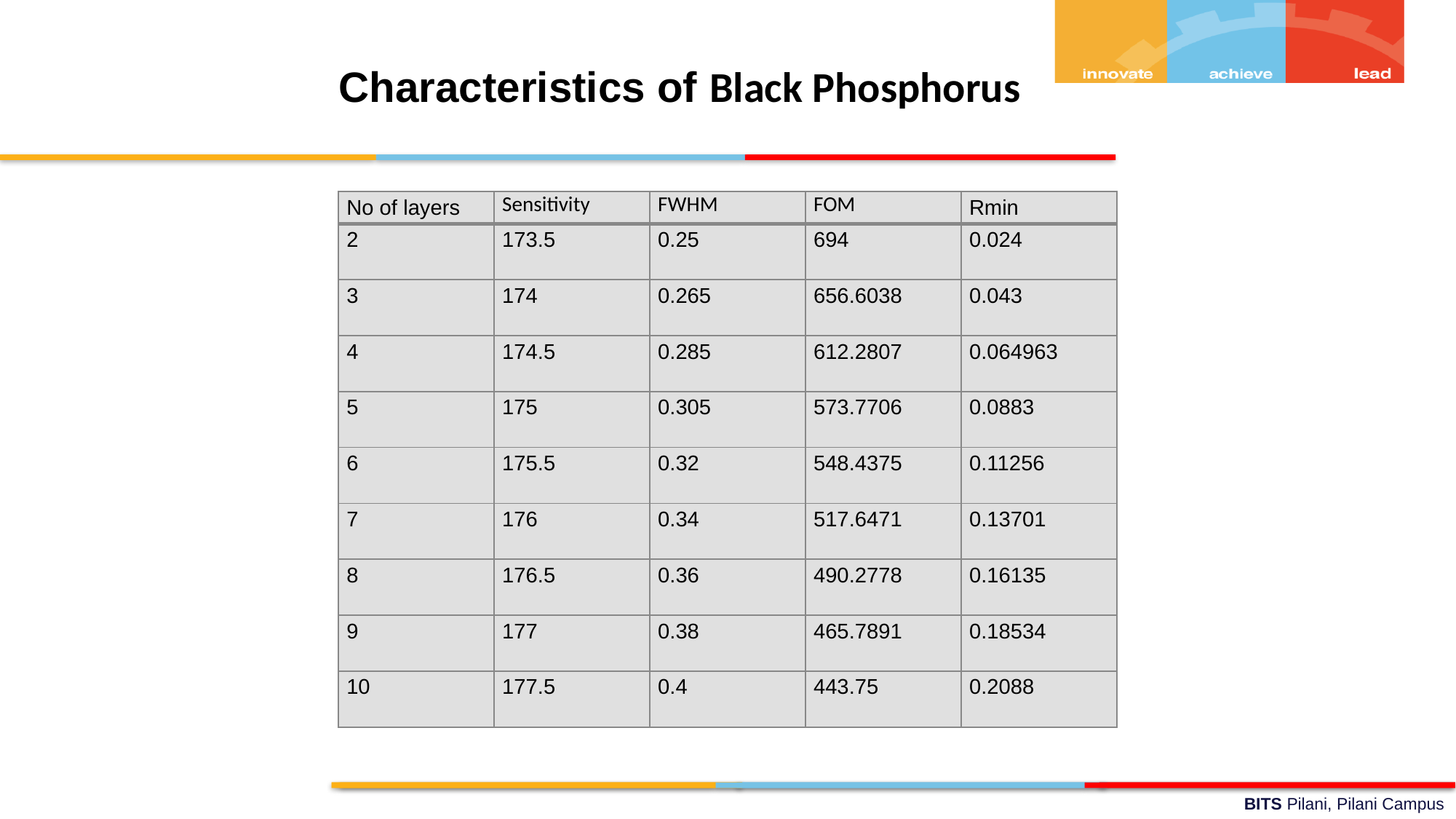

Characteristics of Black Phosphorus
| No of layers | Sensitivity | FWHM | FOM | Rmin |
| --- | --- | --- | --- | --- |
| 2 | 173.5 | 0.25 | 694 | 0.024 |
| 3 | 174 | 0.265 | 656.6038 | 0.043 |
| 4 | 174.5 | 0.285 | 612.2807 | 0.064963 |
| 5 | 175 | 0.305 | 573.7706 | 0.0883 |
| 6 | 175.5 | 0.32 | 548.4375 | 0.11256 |
| 7 | 176 | 0.34 | 517.6471 | 0.13701 |
| 8 | 176.5 | 0.36 | 490.2778 | 0.16135 |
| 9 | 177 | 0.38 | 465.7891 | 0.18534 |
| 10 | 177.5 | 0.4 | 443.75 | 0.2088 |